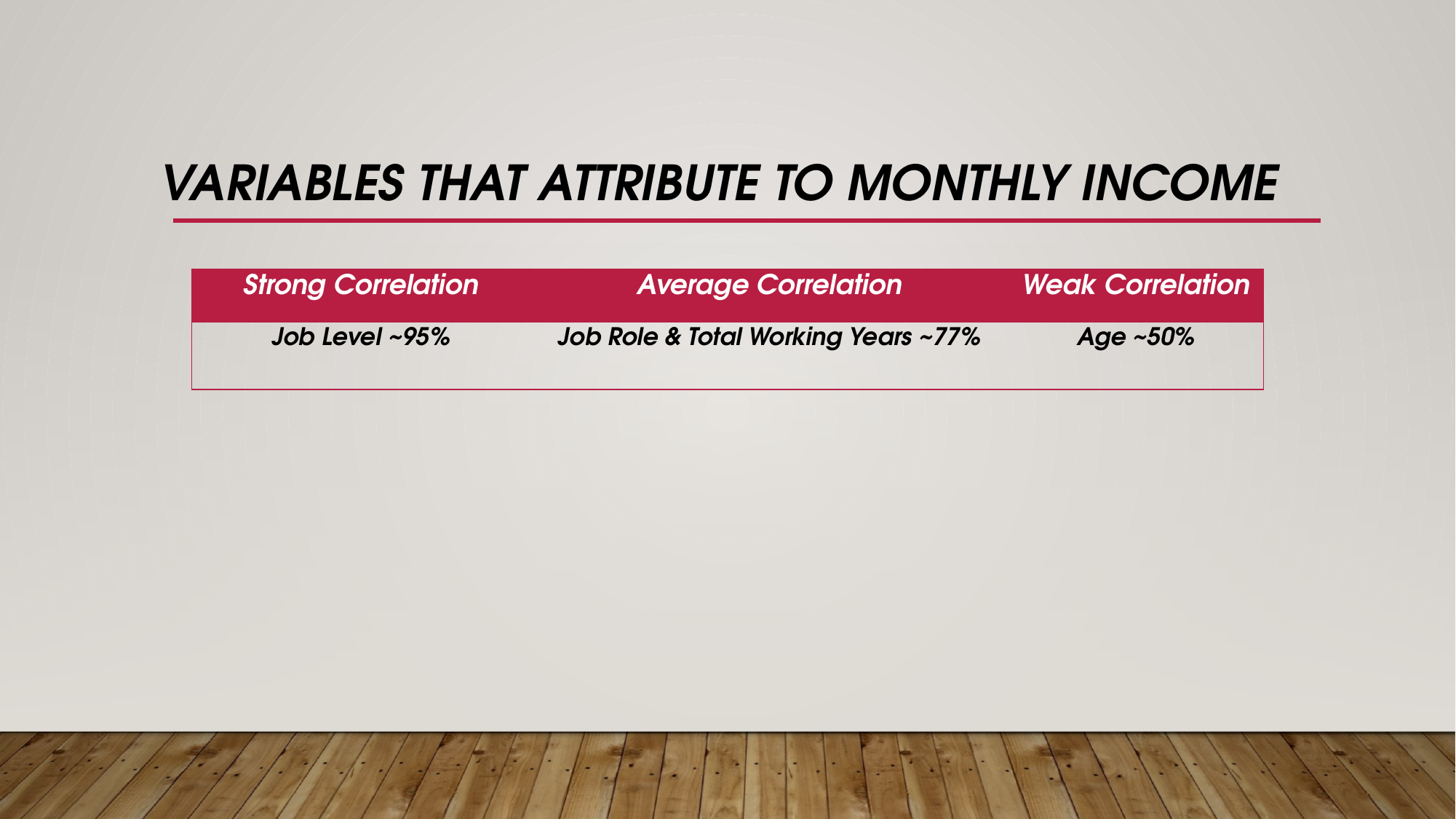

# Variables that attribute to monthly income
| Strong Correlation | Average Correlation | Weak Correlation |
| --- | --- | --- |
| Job Level ~95% | Job Role & Total Working Years ~77% | Age ~50% |